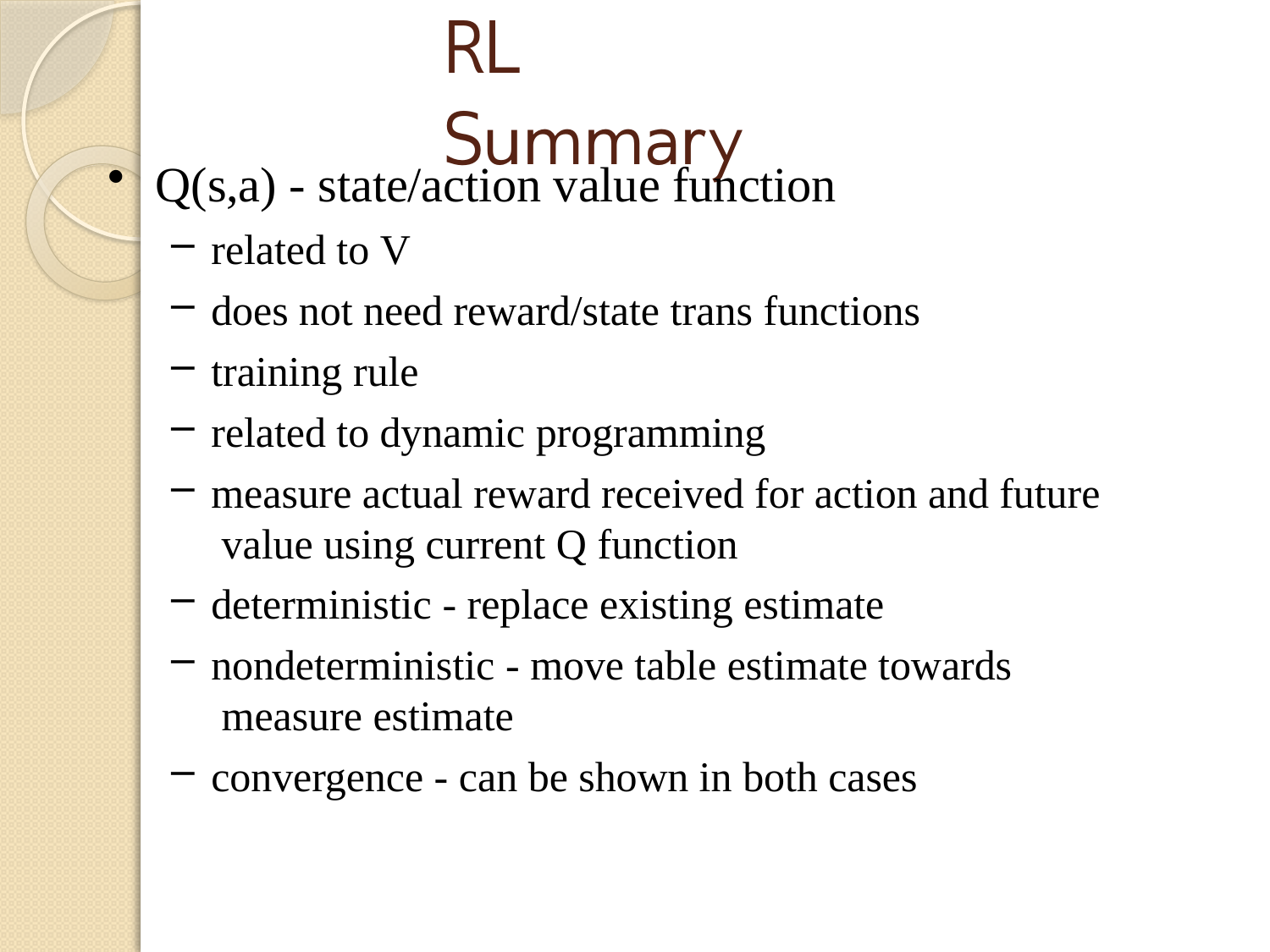

# RL Summary
Q(s,a) - state/action value function
related to V
does not need reward/state trans functions
training rule
related to dynamic programming
measure actual reward received for action and future  value using current Q function
deterministic - replace existing estimate
nondeterministic - move table estimate towards  measure estimate
convergence - can be shown in both cases